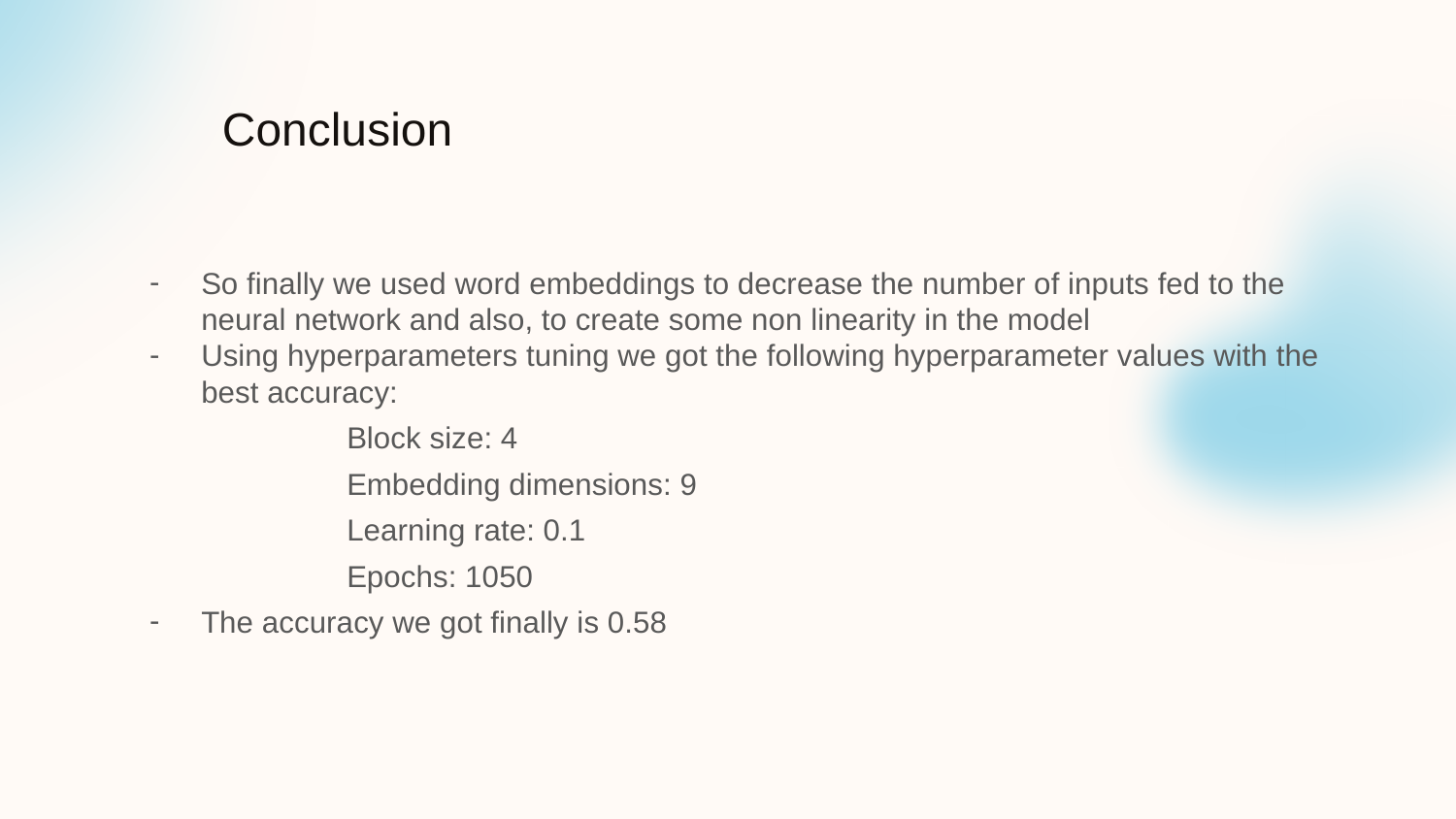

Conclusion
# So finally we used word embeddings to decrease the number of inputs fed to the neural network and also, to create some non linearity in the model
Using hyperparameters tuning we got the following hyperparameter values with the best accuracy:
Block size: 4
Embedding dimensions: 9
Learning rate: 0.1
Epochs: 1050
The accuracy we got finally is 0.58